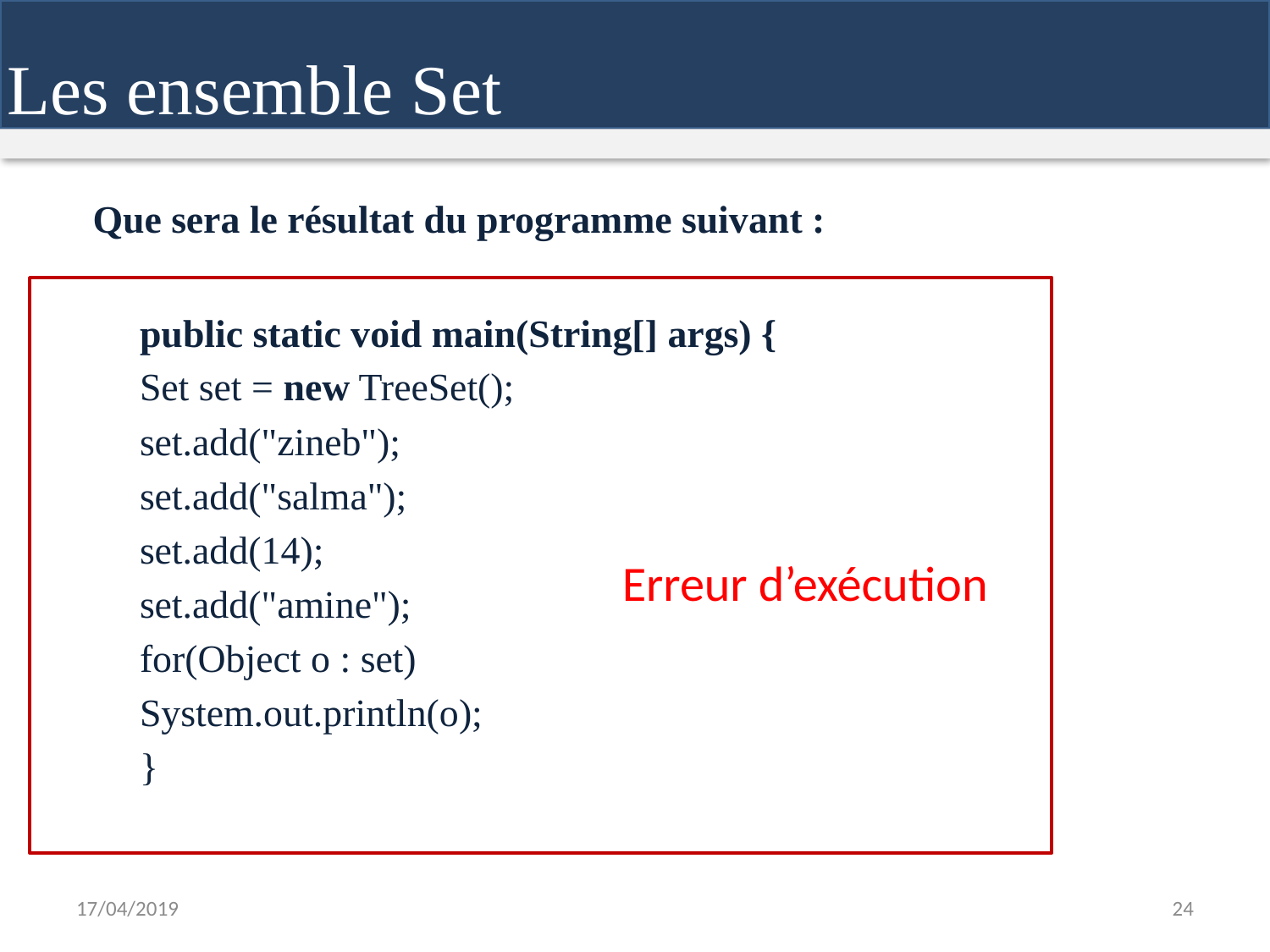

Les ensemble Set
# Exercice

Que sera le résultat du programme suivant :

public static void main(String[] args) {
Set set = new TreeSet();
set.add("zineb");
set.add("salma");
set.add(14);
set.add("amine");
for(Object o : set)
System.out.println(o);
}

Erreur d’exécution
17/04/2019
24